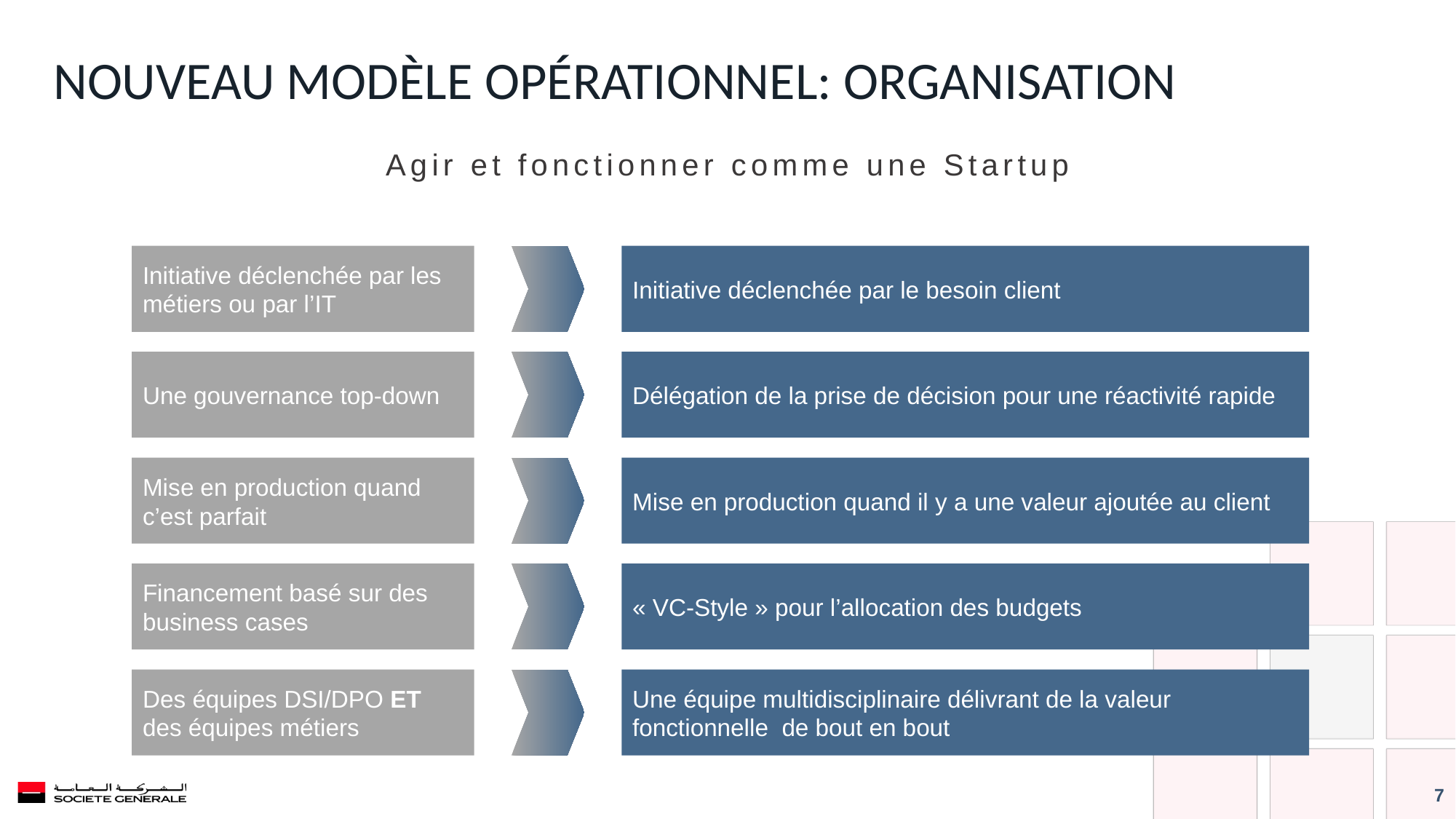

# Nouveau modèle opérationnel: Organisation
Agir et fonctionner comme une Startup
Initiative déclenchée par les métiers ou par l’IT

Initiative déclenchée par le besoin client
Une gouvernance top-down

Délégation de la prise de décision pour une réactivité rapide
Mise en production quand c’est parfait

Mise en production quand il y a une valeur ajoutée au client
Financement basé sur des business cases

« VC-Style » pour l’allocation des budgets
Des équipes DSI/DPO ET des équipes métiers

Une équipe multidisciplinaire délivrant de la valeur
fonctionnelle  de bout en bout
7